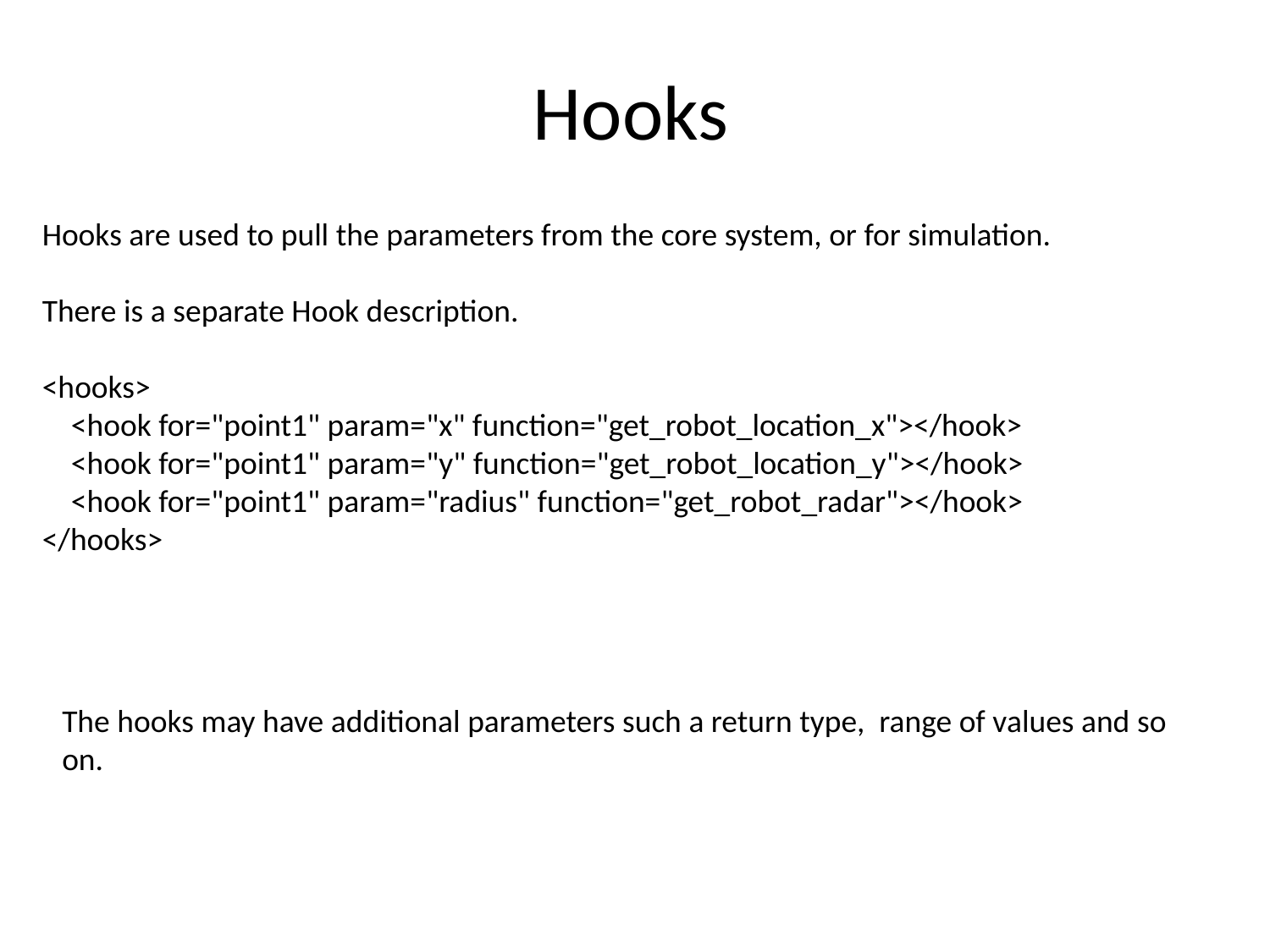

# Hooks
Hooks are used to pull the parameters from the core system, or for simulation.

There is a separate Hook description.

<hooks>
    <hook for="point1" param="x" function="get_robot_location_x"></hook>
    <hook for="point1" param="y" function="get_robot_location_y"></hook>
    <hook for="point1" param="radius" function="get_robot_radar"></hook>
</hooks>
The hooks may have additional parameters such a return type,  range of values and so on.